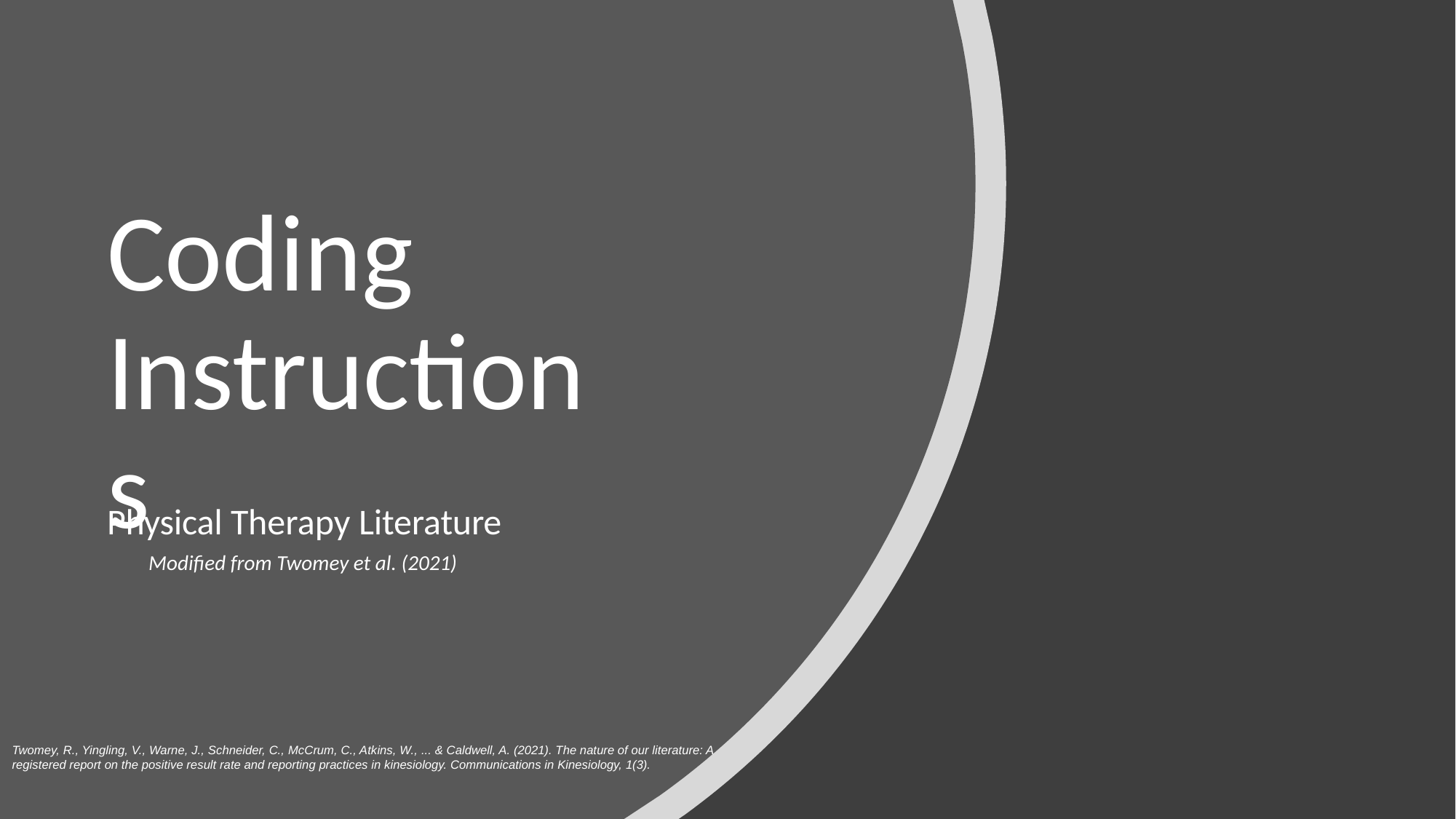

# Coding Instructions
Physical Therapy Literature
Modified from Twomey et al. (2021)
Twomey, R., Yingling, V., Warne, J., Schneider, C., McCrum, C., Atkins, W., ... & Caldwell, A. (2021). The nature of our literature: A registered report on the positive result rate and reporting practices in kinesiology. Communications in Kinesiology, 1(3).